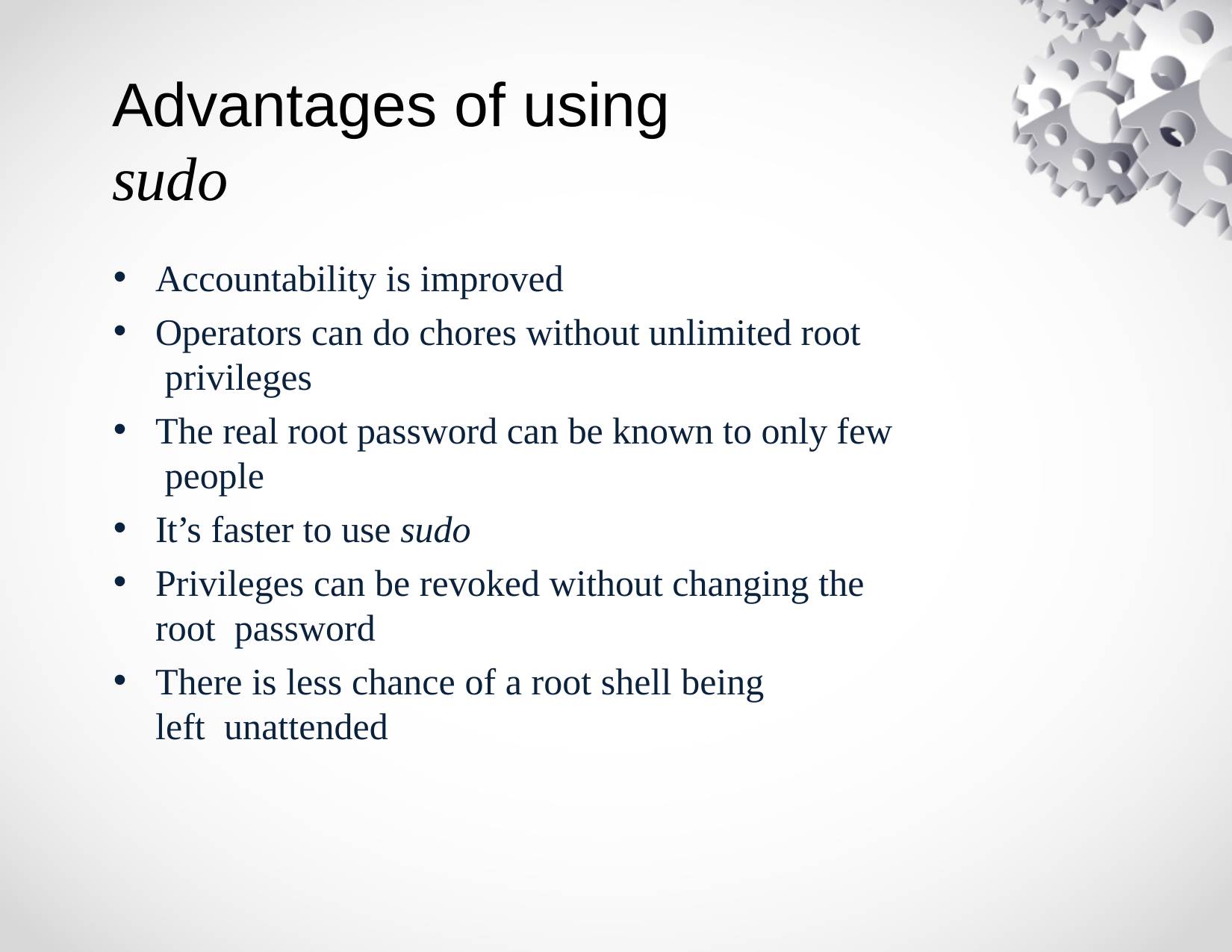

# Advantages of using sudo
Accountability is improved
Operators can do chores without unlimited root  privileges
The real root password can be known to only few  people
It’s faster to use sudo
Privileges can be revoked without changing the root  password
There is less chance of a root shell being left  unattended